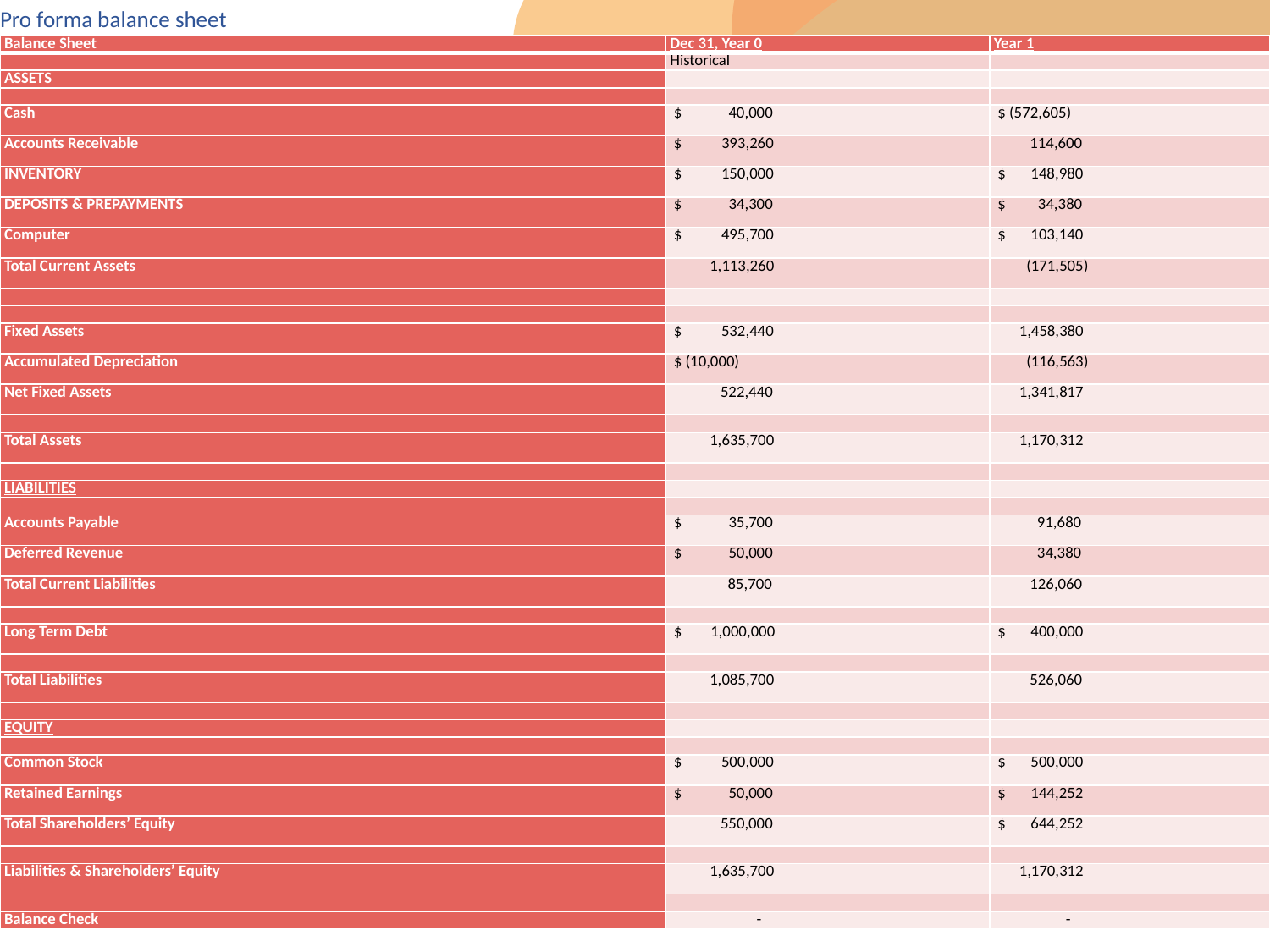

Pro forma balance sheet

| Balance Sheet | Dec 31, Year 0 | Year 1 |
| --- | --- | --- |
|  | Historical |  |
| ASSETS |  |  |
|  |  |  |
| Cash | $ 40,000 | $ (572,605) |
| Accounts Receivable | $ 393,260 | 114,600 |
| INVENTORY | $ 150,000 | $ 148,980 |
| DEPOSITS & PREPAYMENTS | $ 34,300 | $ 34,380 |
| Computer | $ 495,700 | $ 103,140 |
| Total Current Assets | 1,113,260 | (171,505) |
|  |  |  |
|  |  |  |
| Fixed Assets | $ 532,440 | 1,458,380 |
| Accumulated Depreciation | $ (10,000) | (116,563) |
| Net Fixed Assets | 522,440 | 1,341,817 |
|  |  |  |
| Total Assets | 1,635,700 | 1,170,312 |
|  |  |  |
| LIABILITIES |  |  |
|  |  |  |
| Accounts Payable | $ 35,700 | 91,680 |
| Deferred Revenue | $ 50,000 | 34,380 |
| Total Current Liabilities | 85,700 | 126,060 |
|  |  |  |
| Long Term Debt | $ 1,000,000 | $ 400,000 |
|  |  |  |
| Total Liabilities | 1,085,700 | 526,060 |
|  |  |  |
| EQUITY |  |  |
|  |  |  |
| Common Stock | $ 500,000 | $ 500,000 |
| Retained Earnings | $ 50,000 | $ 144,252 |
| Total Shareholders’ Equity | 550,000 | $ 644,252 |
|  |  |  |
| Liabilities & Shareholders’ Equity | 1,635,700 | 1,170,312 |
|  |  |  |
| Balance Check | - | - |
Your Date Here
Your Footer Here
32